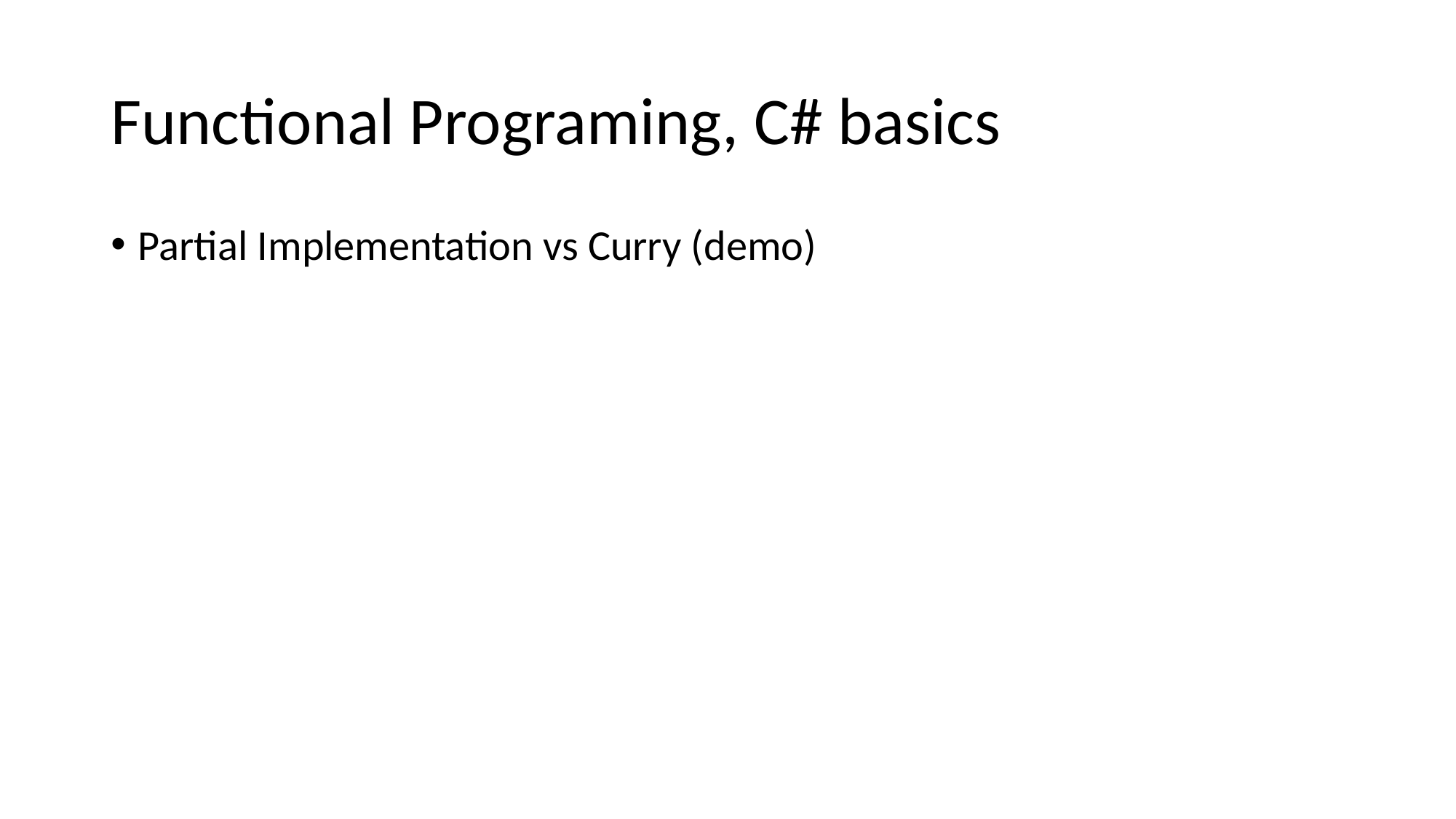

# Functional Programing, C# basics
Partial Implementation vs Curry (demo)